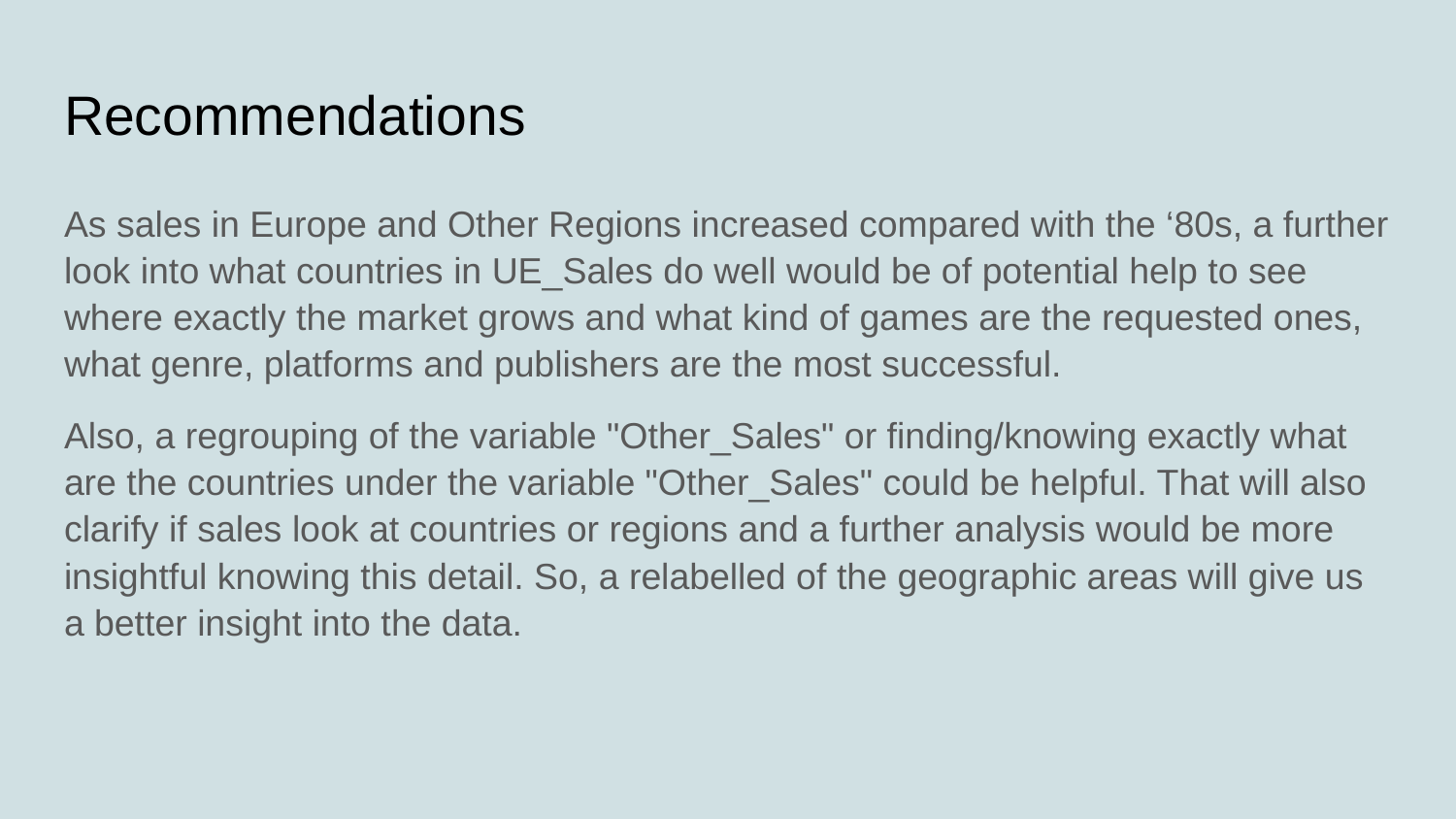

# Recommendations
As sales in Europe and Other Regions increased compared with the ‘80s, a further look into what countries in UE_Sales do well would be of potential help to see where exactly the market grows and what kind of games are the requested ones, what genre, platforms and publishers are the most successful.
Also, a regrouping of the variable "Other_Sales" or finding/knowing exactly what are the countries under the variable "Other_Sales" could be helpful. That will also clarify if sales look at countries or regions and a further analysis would be more insightful knowing this detail. So, a relabelled of the geographic areas will give us a better insight into the data.